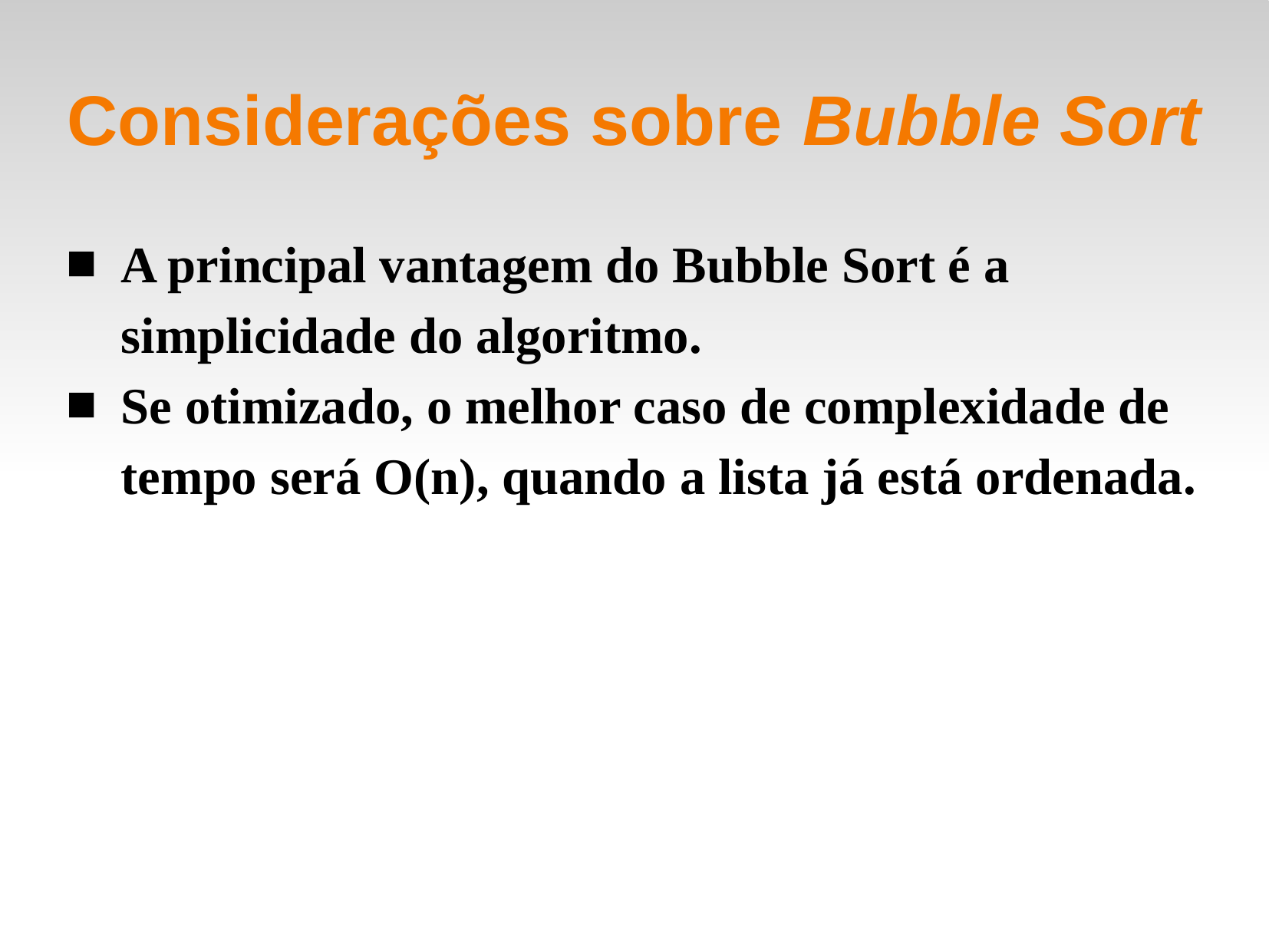

Considerações sobre Bubble Sort
A principal vantagem do Bubble Sort é a simplicidade do algoritmo.
Se otimizado, o melhor caso de complexidade de tempo será O(n), quando a lista já está ordenada.